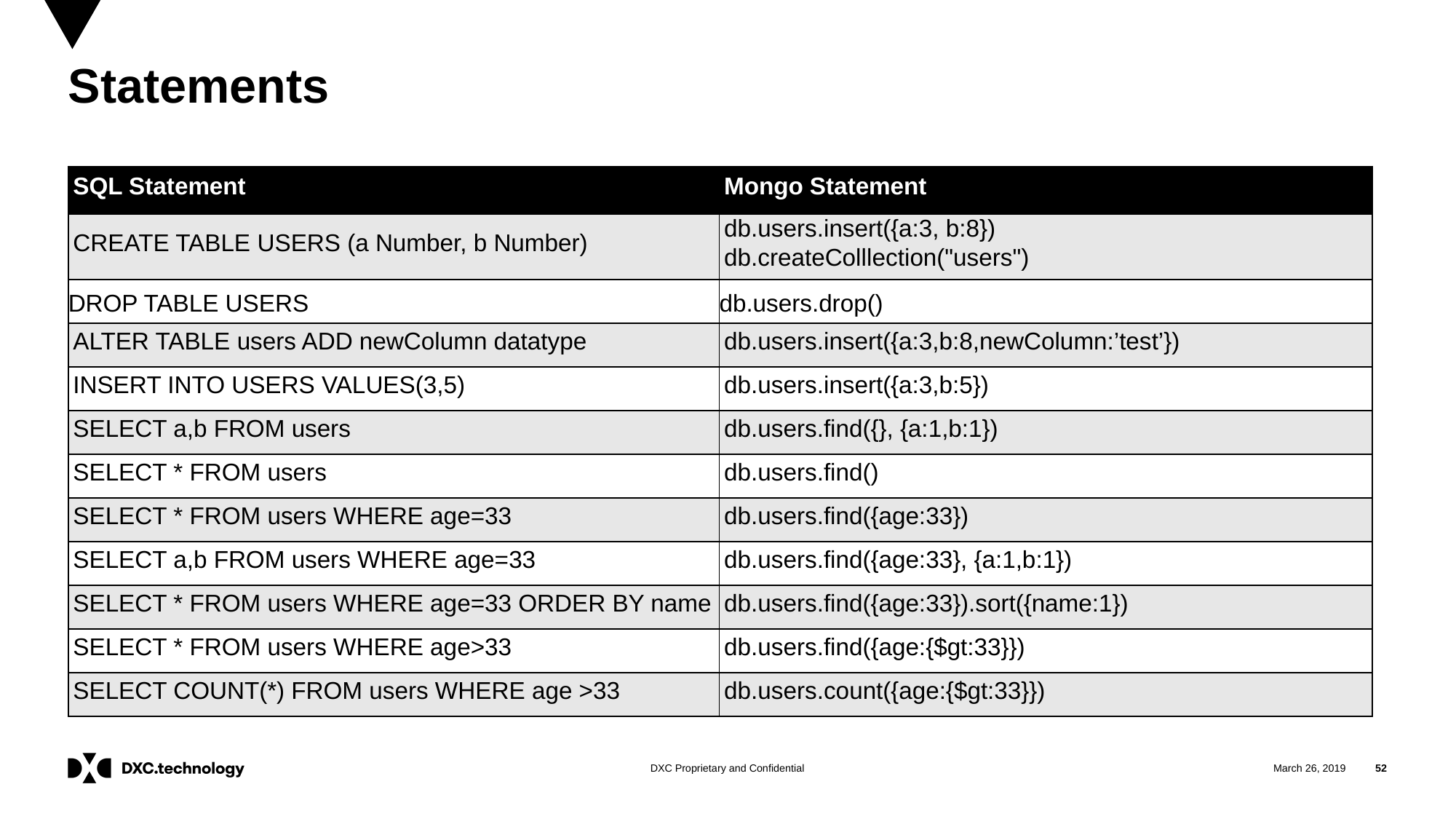

# Statements
| SQL Statement | Mongo Statement |
| --- | --- |
| CREATE TABLE USERS (a Number, b Number) | db.users.insert({a:3, b:8}) db.createColllection("users") |
| DROP TABLE USERS | db.users.drop() |
| ALTER TABLE users ADD newColumn datatype | db.users.insert({a:3,b:8,newColumn:’test’}) |
| INSERT INTO USERS VALUES(3,5) | db.users.insert({a:3,b:5}) |
| SELECT a,b FROM users | db.users.find({}, {a:1,b:1}) |
| SELECT \* FROM users | db.users.find() |
| SELECT \* FROM users WHERE age=33 | db.users.find({age:33}) |
| SELECT a,b FROM users WHERE age=33 | db.users.find({age:33}, {a:1,b:1}) |
| SELECT \* FROM users WHERE age=33 ORDER BY name | db.users.find({age:33}).sort({name:1}) |
| SELECT \* FROM users WHERE age>33 | db.users.find({age:{$gt:33}}) |
| SELECT COUNT(\*) FROM users WHERE age >33 | db.users.count({age:{$gt:33}}) |